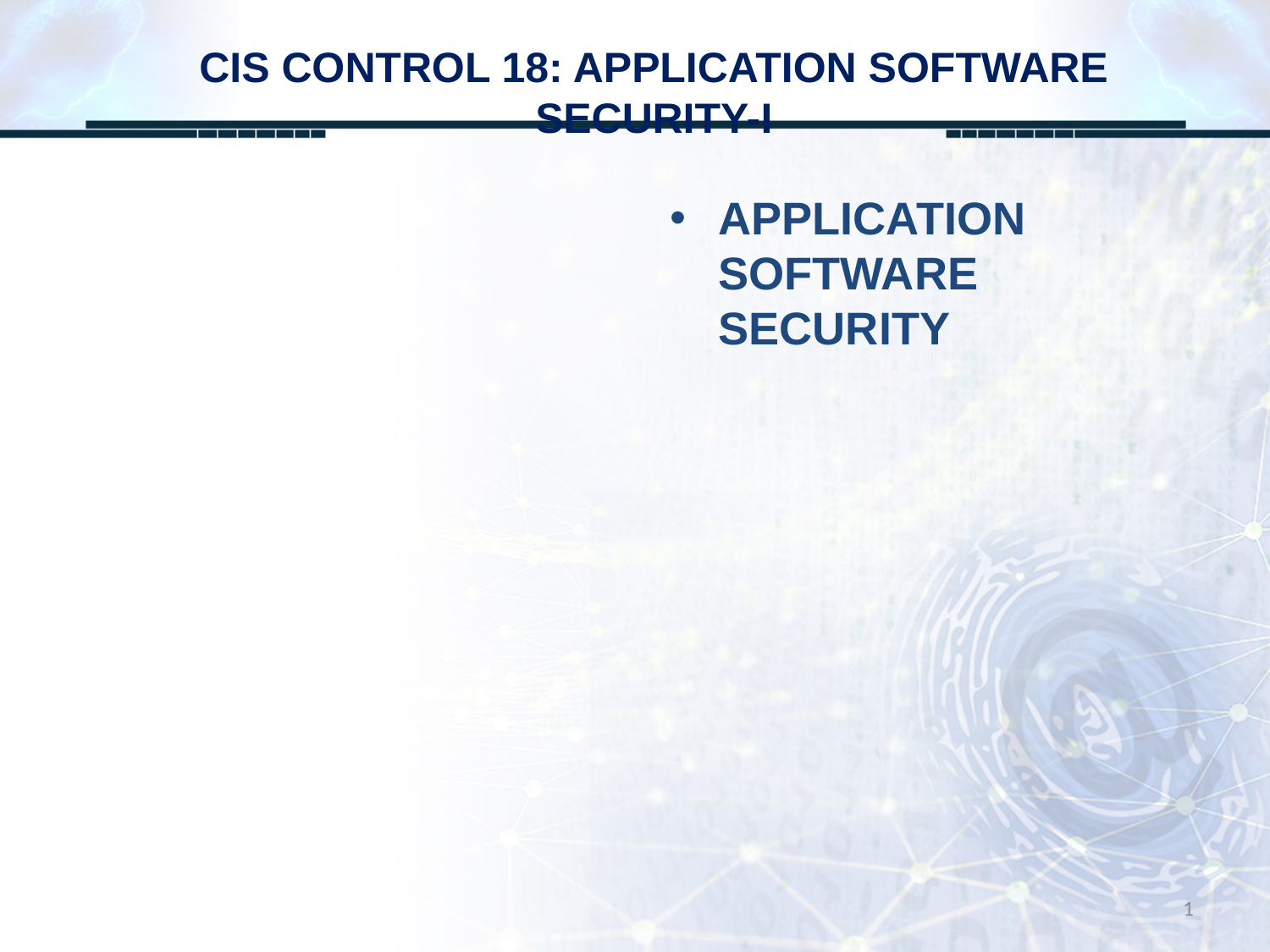

# CIS CONTROL 18: APPLICATION SOFTWARE SECURITY-I
APPLICATION SOFTWARE SECURITY
1